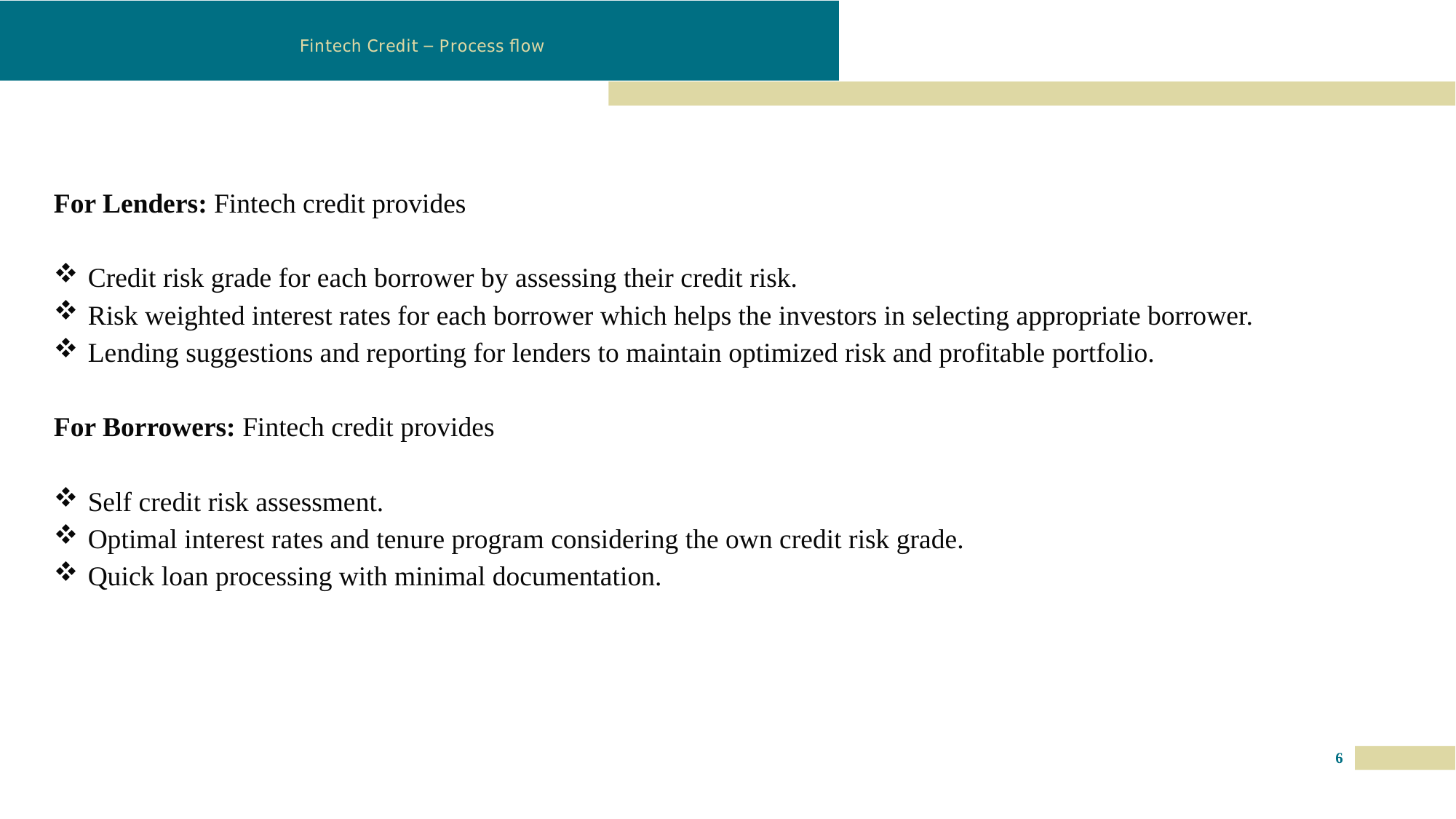

# Fintech Credit – Process flow
For Lenders: Fintech credit provides

Credit risk grade for each borrower by assessing their credit risk.
Risk weighted interest rates for each borrower which helps the investors in selecting appropriate borrower.
Lending suggestions and reporting for lenders to maintain optimized risk and profitable portfolio.

For Borrowers: Fintech credit provides

Self credit risk assessment.
Optimal interest rates and tenure program considering the own credit risk grade.
Quick loan processing with minimal documentation.
6